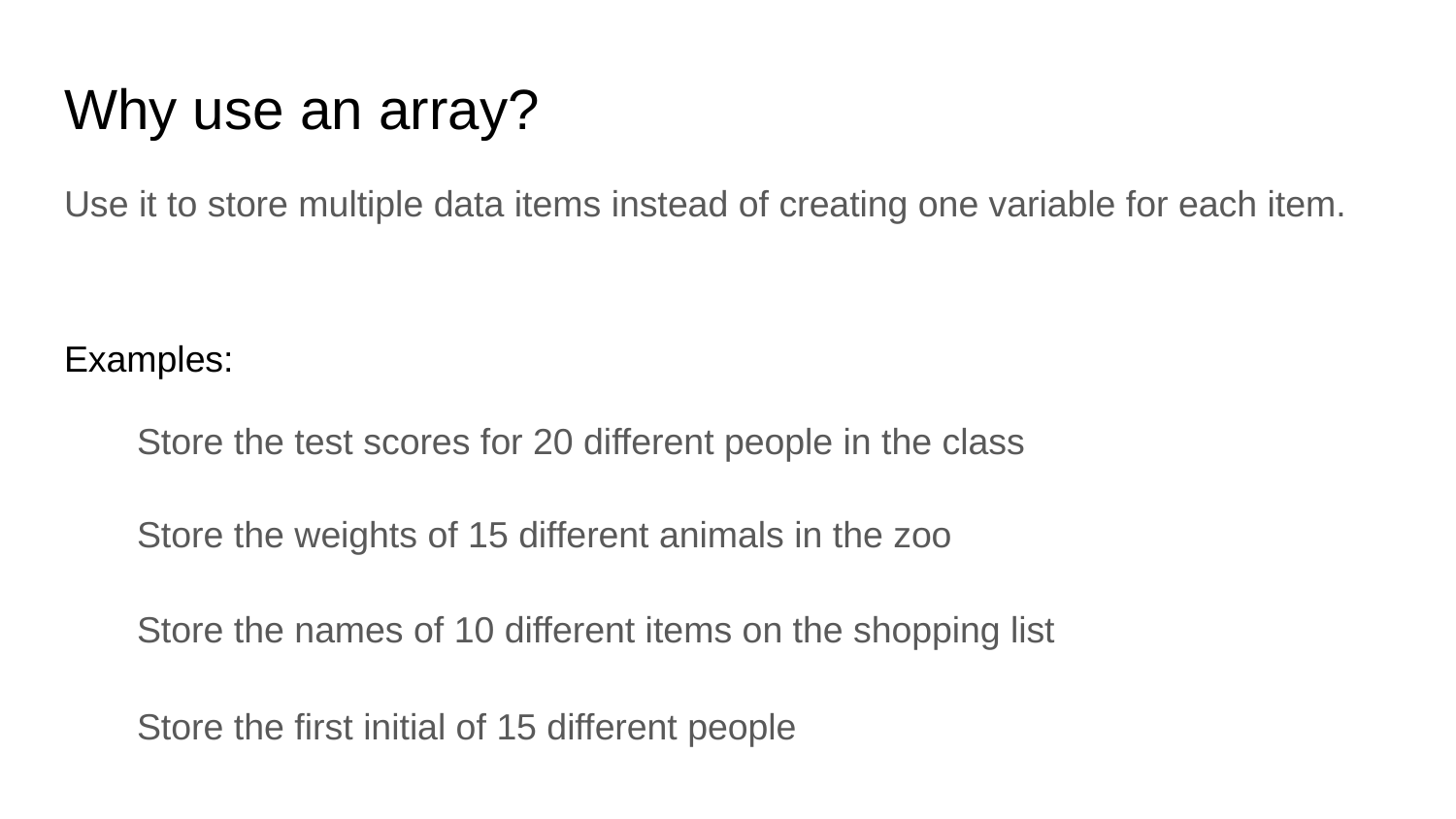

Why use an array?
Use it to store multiple data items instead of creating one variable for each item.
Examples:
Store the test scores for 20 different people in the class

Store the weights of 15 different animals in the zoo
Store the names of 10 different items on the shopping list
Store the first initial of 15 different people